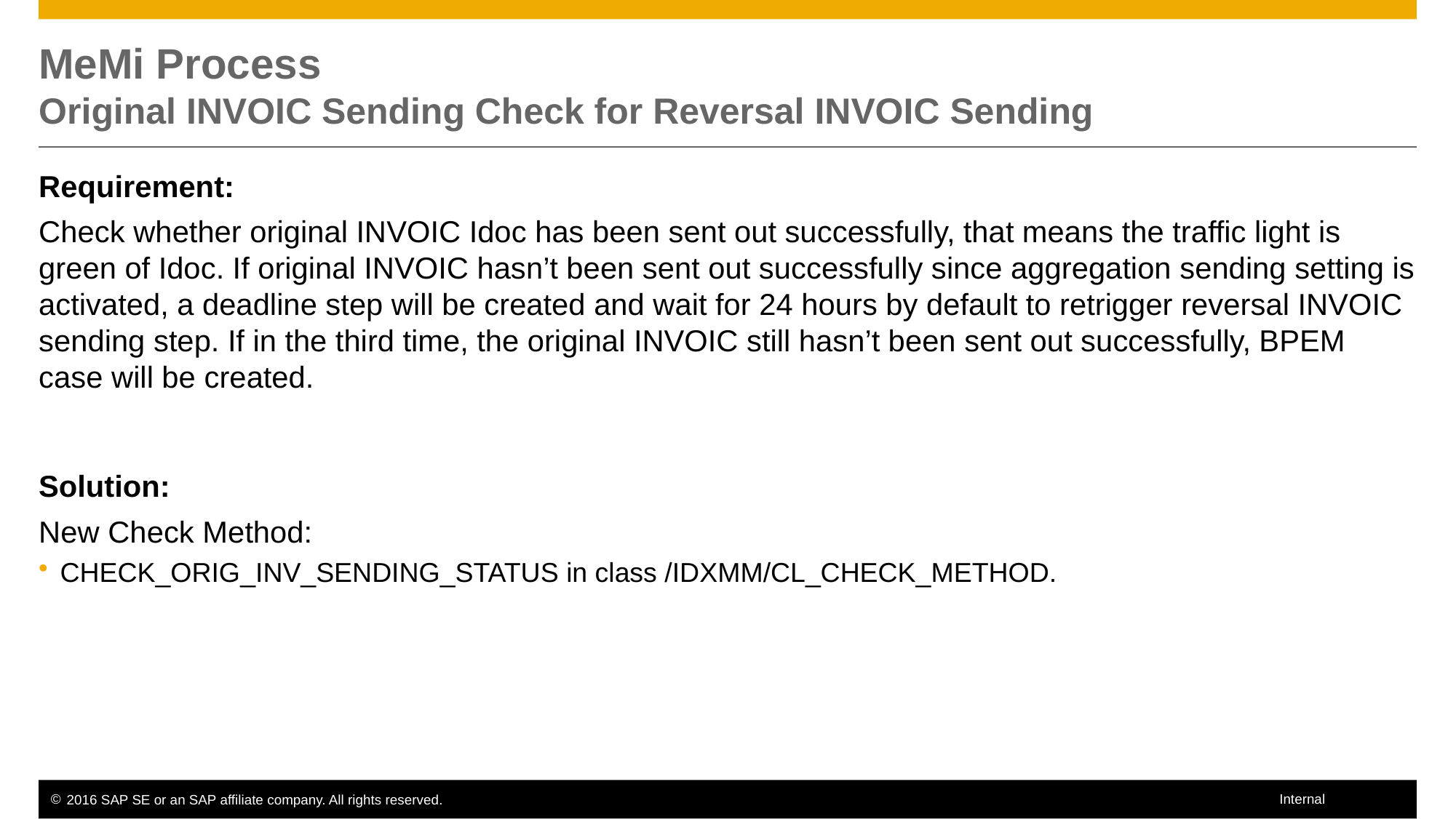

# MeMi Process Original INVOIC Sending Check for Reversal INVOIC Sending
Requirement:
Check whether original INVOIC Idoc has been sent out successfully, that means the traffic light is green of Idoc. If original INVOIC hasn’t been sent out successfully since aggregation sending setting is activated, a deadline step will be created and wait for 24 hours by default to retrigger reversal INVOIC sending step. If in the third time, the original INVOIC still hasn’t been sent out successfully, BPEM case will be created.
Solution:
New Check Method:
CHECK_ORIG_INV_SENDING_STATUS in class /IDXMM/CL_CHECK_METHOD.